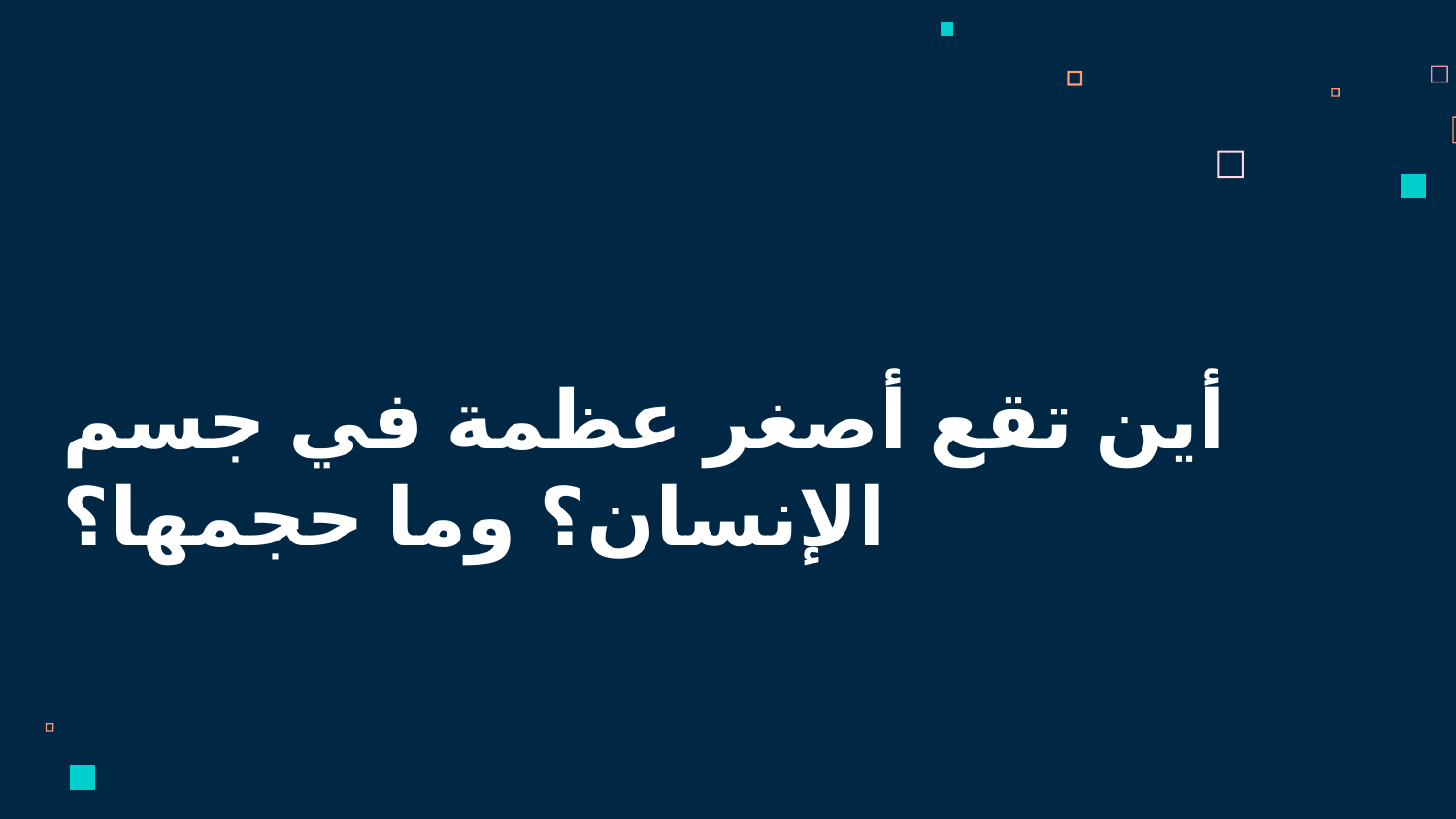

أين تقع أصغر عظمة في جسم الإنسان؟ وما حجمها؟